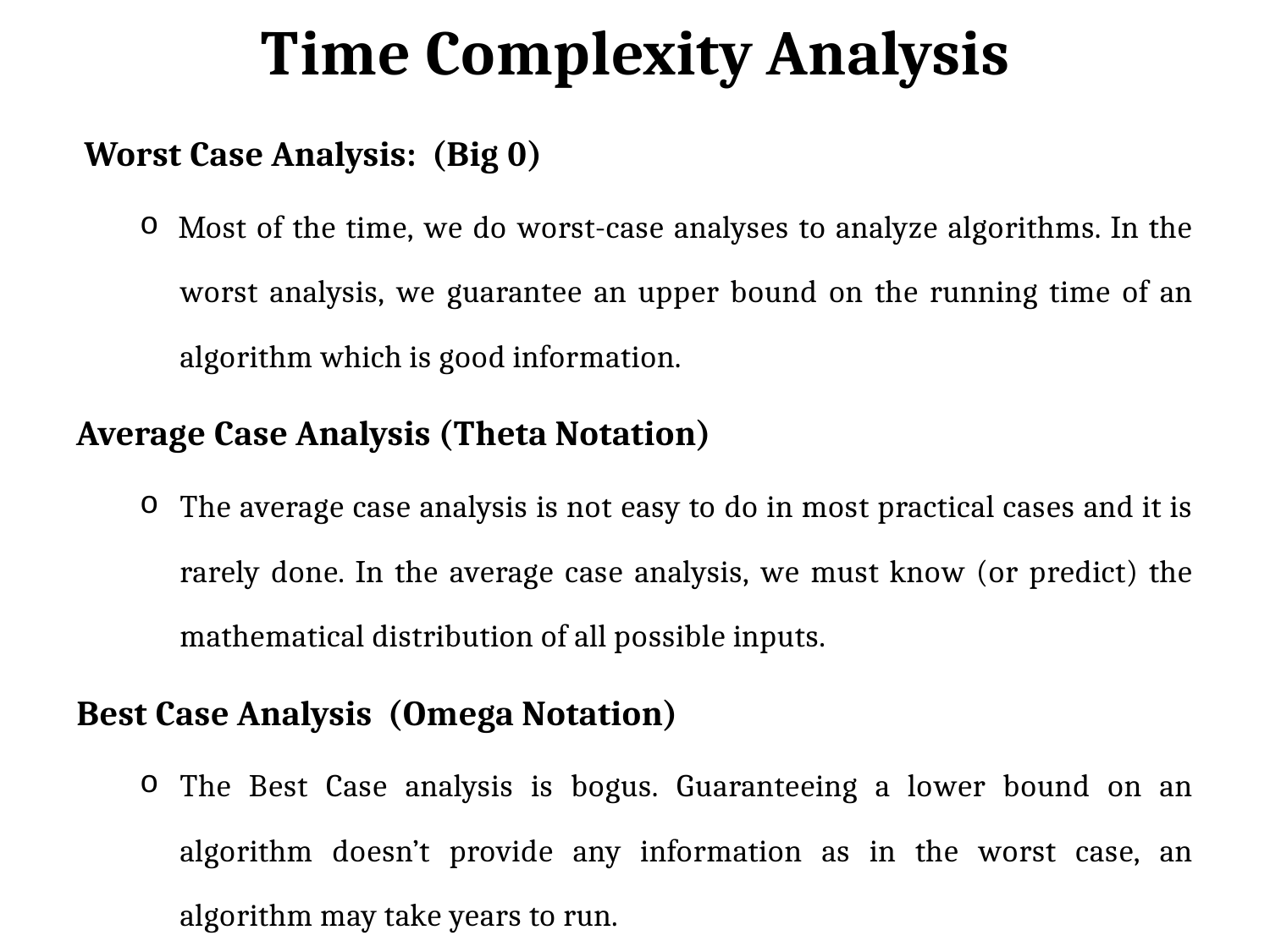

# Time Complexity Analysis
 Worst Case Analysis:  (Big 0)
Most of the time, we do worst-case analyses to analyze algorithms. In the worst analysis, we guarantee an upper bound on the running time of an algorithm which is good information.
Average Case Analysis (Theta Notation)
The average case analysis is not easy to do in most practical cases and it is rarely done. In the average case analysis, we must know (or predict) the mathematical distribution of all possible inputs.
Best Case Analysis  (Omega Notation)
The Best Case analysis is bogus. Guaranteeing a lower bound on an algorithm doesn’t provide any information as in the worst case, an algorithm may take years to run.